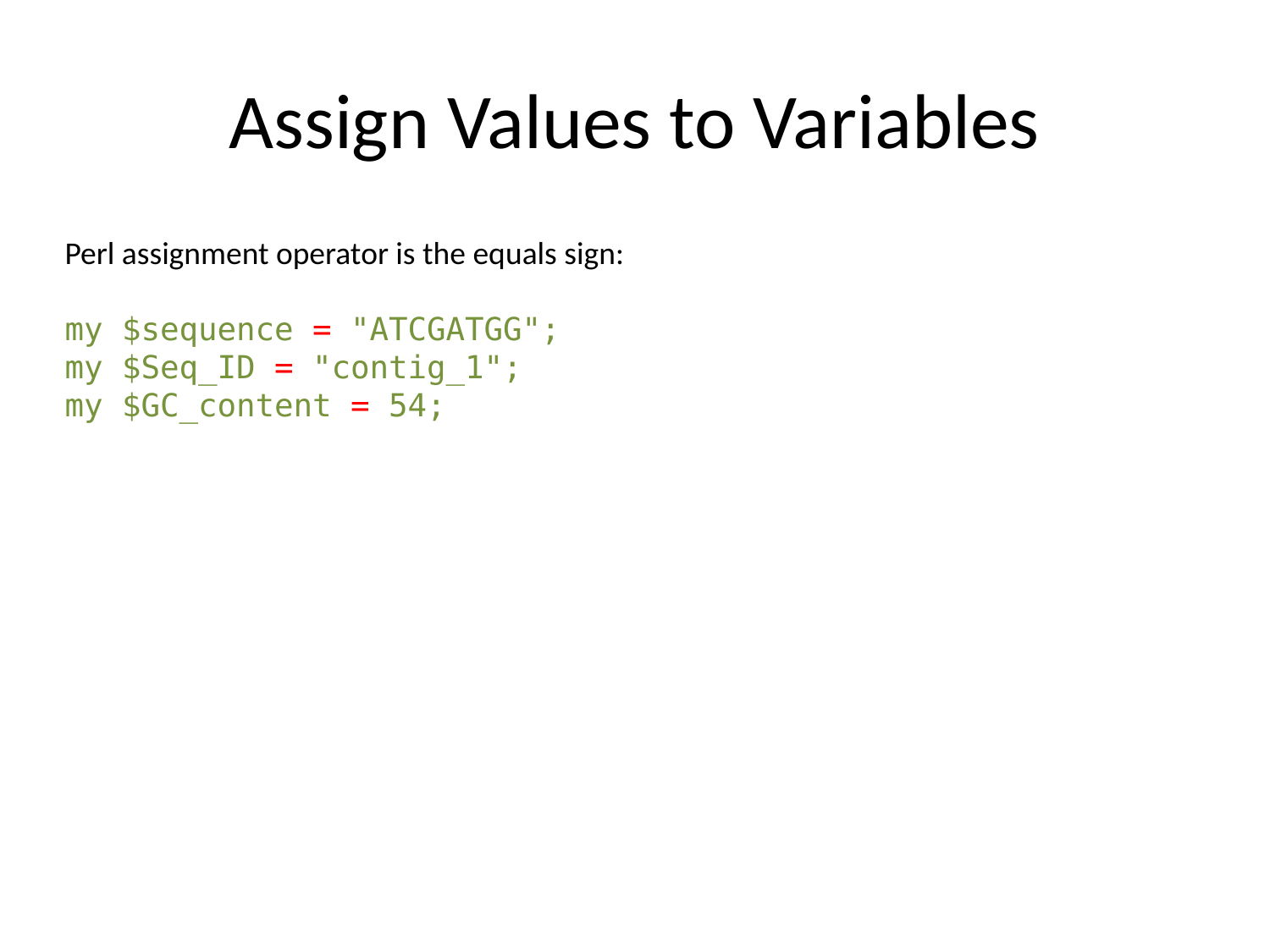

# Assign Values to Variables
Perl assignment operator is the equals sign:

my $sequence = "ATCGATGG";
my $Seq_ID = "contig_1";
my $GC_content = 54;